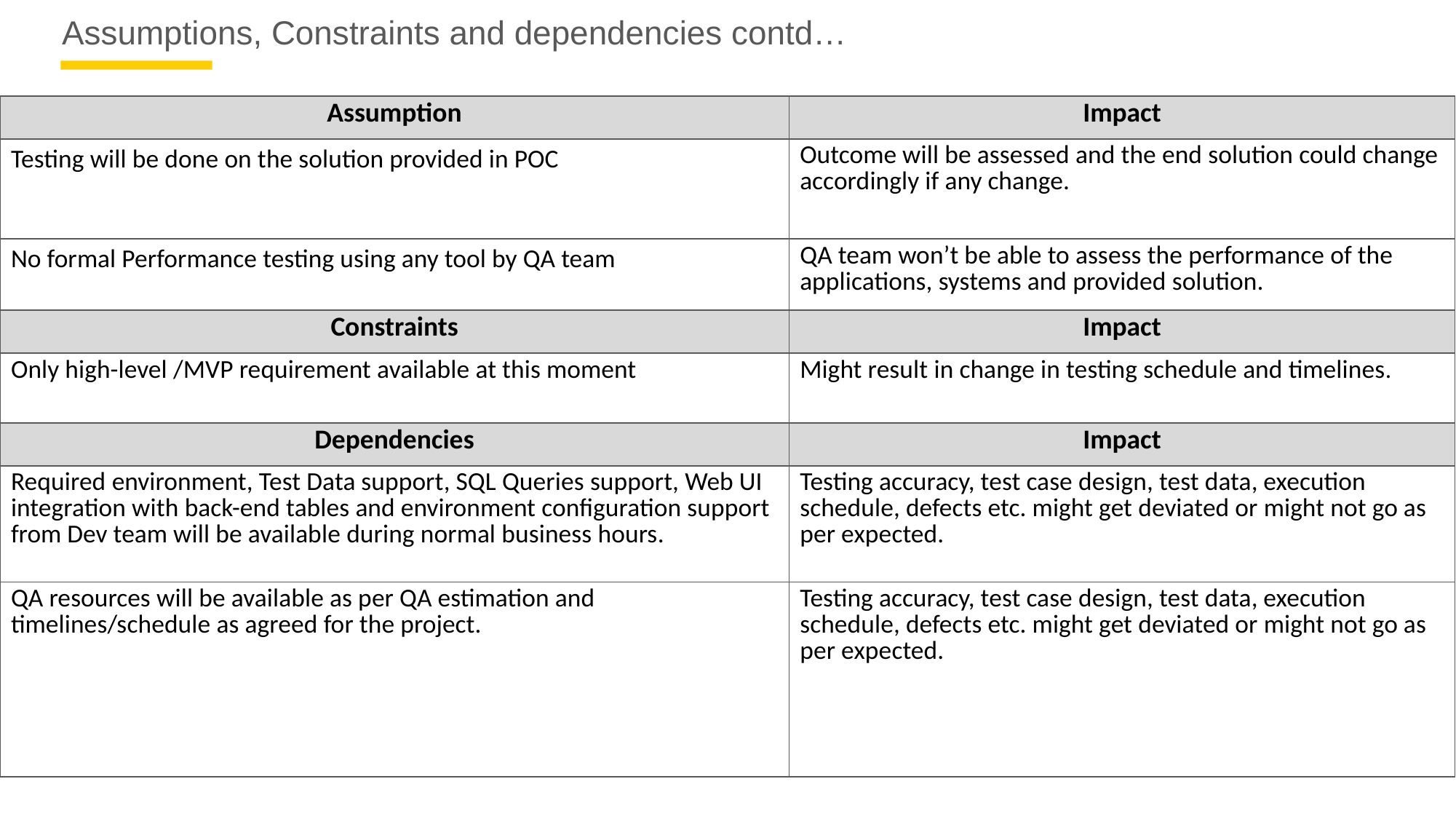

# Assumptions, Constraints and dependencies contd…
| Assumption | Impact |
| --- | --- |
| Testing will be done on the solution provided in POC | Outcome will be assessed and the end solution could change accordingly if any change. |
| No formal Performance testing using any tool by QA team | QA team won’t be able to assess the performance of the applications, systems and provided solution. |
| Constraints | Impact |
| Only high-level /MVP requirement available at this moment | Might result in change in testing schedule and timelines. |
| Dependencies | Impact |
| Required environment, Test Data support, SQL Queries support, Web UI integration with back-end tables and environment configuration support from Dev team will be available during normal business hours. | Testing accuracy, test case design, test data, execution schedule, defects etc. might get deviated or might not go as per expected. |
| QA resources will be available as per QA estimation and timelines/schedule as agreed for the project. | Testing accuracy, test case design, test data, execution schedule, defects etc. might get deviated or might not go as per expected. |